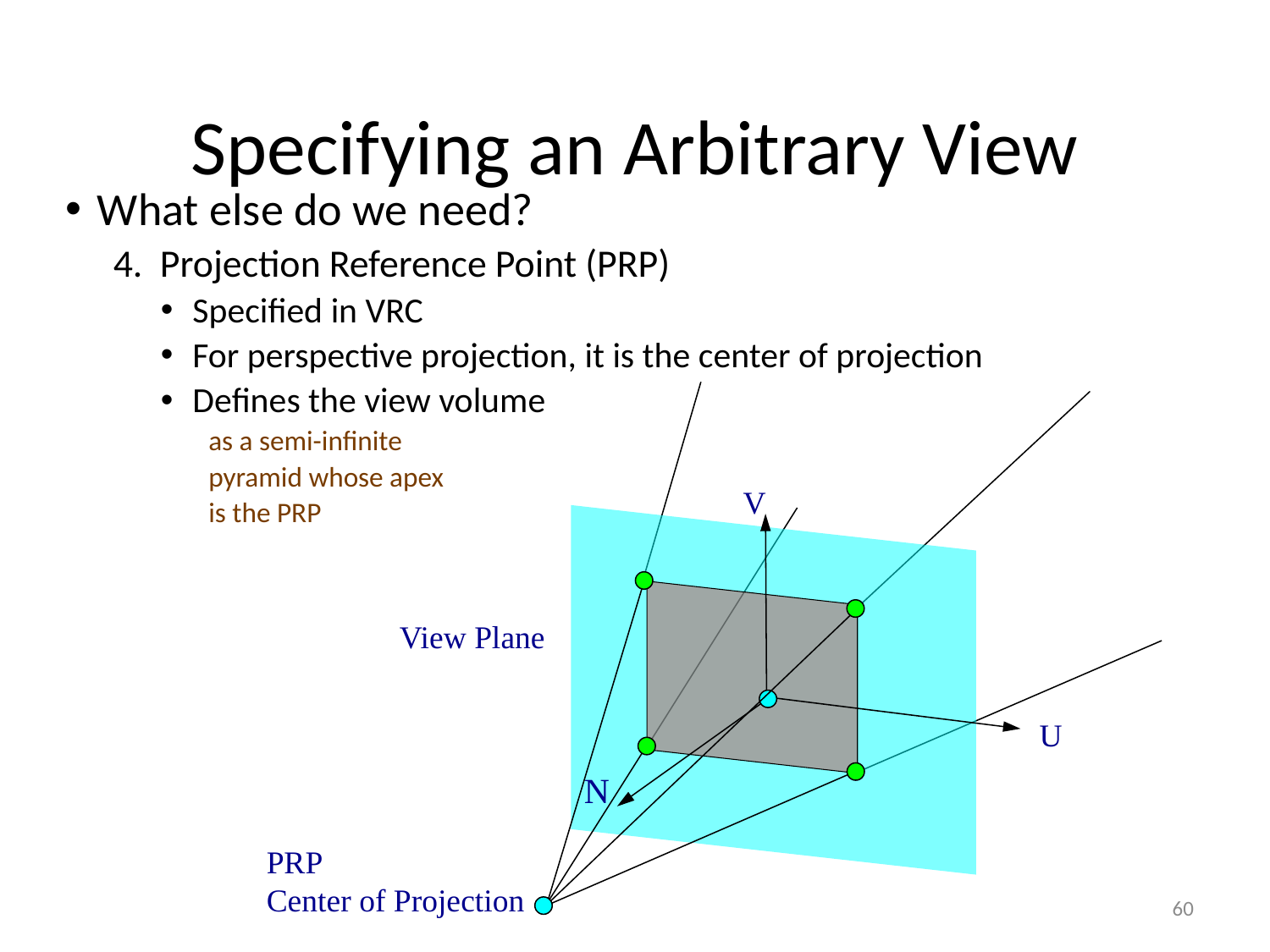

Specifying an Arbitrary View
What else do we need?
4.  Projection Reference Point (PRP)
Specified in VRC
For perspective projection, it is the center of projection
Defines the view volume
as a semi-infinite
pyramid whose apex
is the PRP

V

View Plane

U

N

PRP
Center of Projection
60